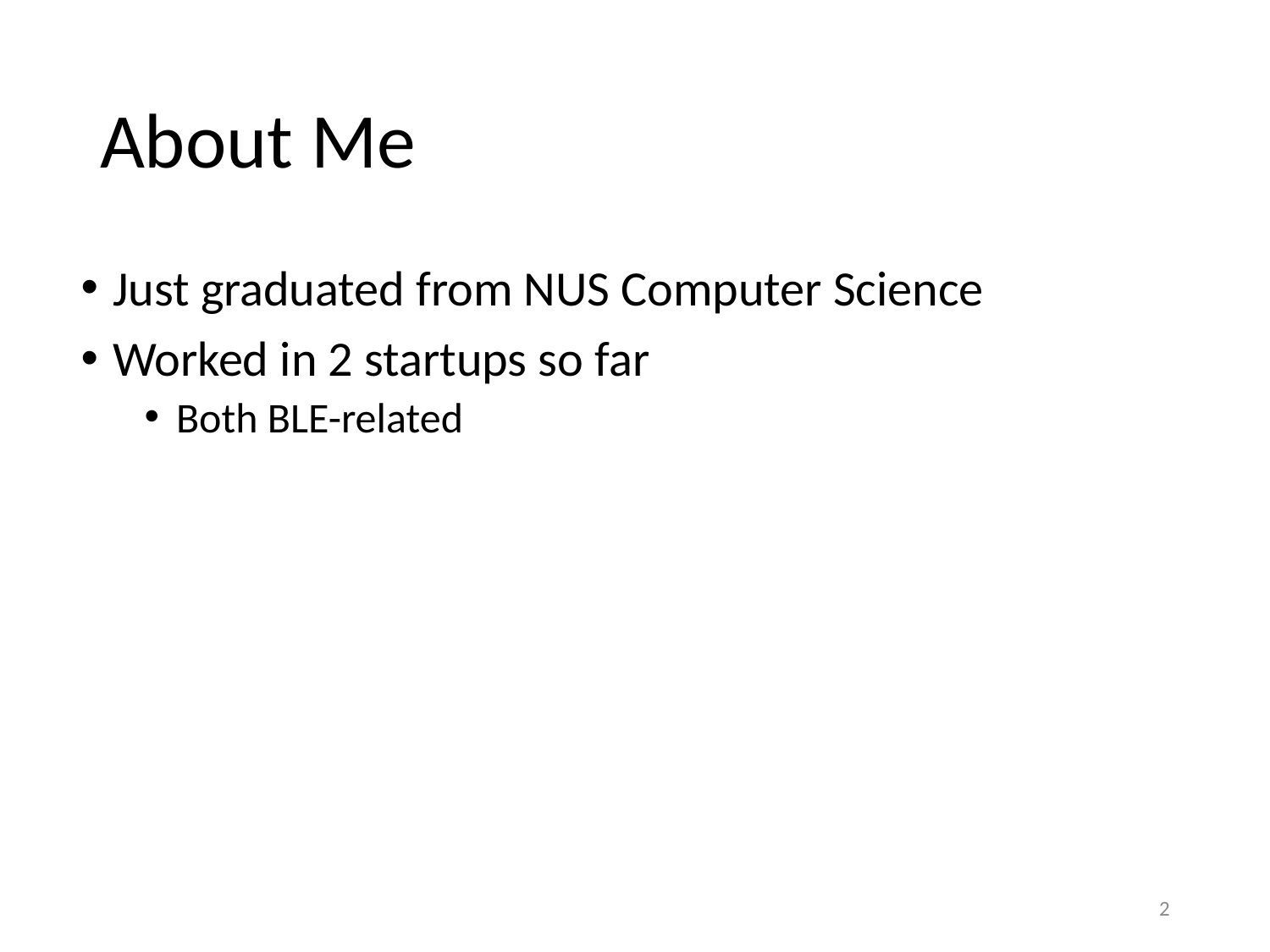

# About Me
Just graduated from NUS Computer Science
Worked in 2 startups so far
Both BLE-related
2